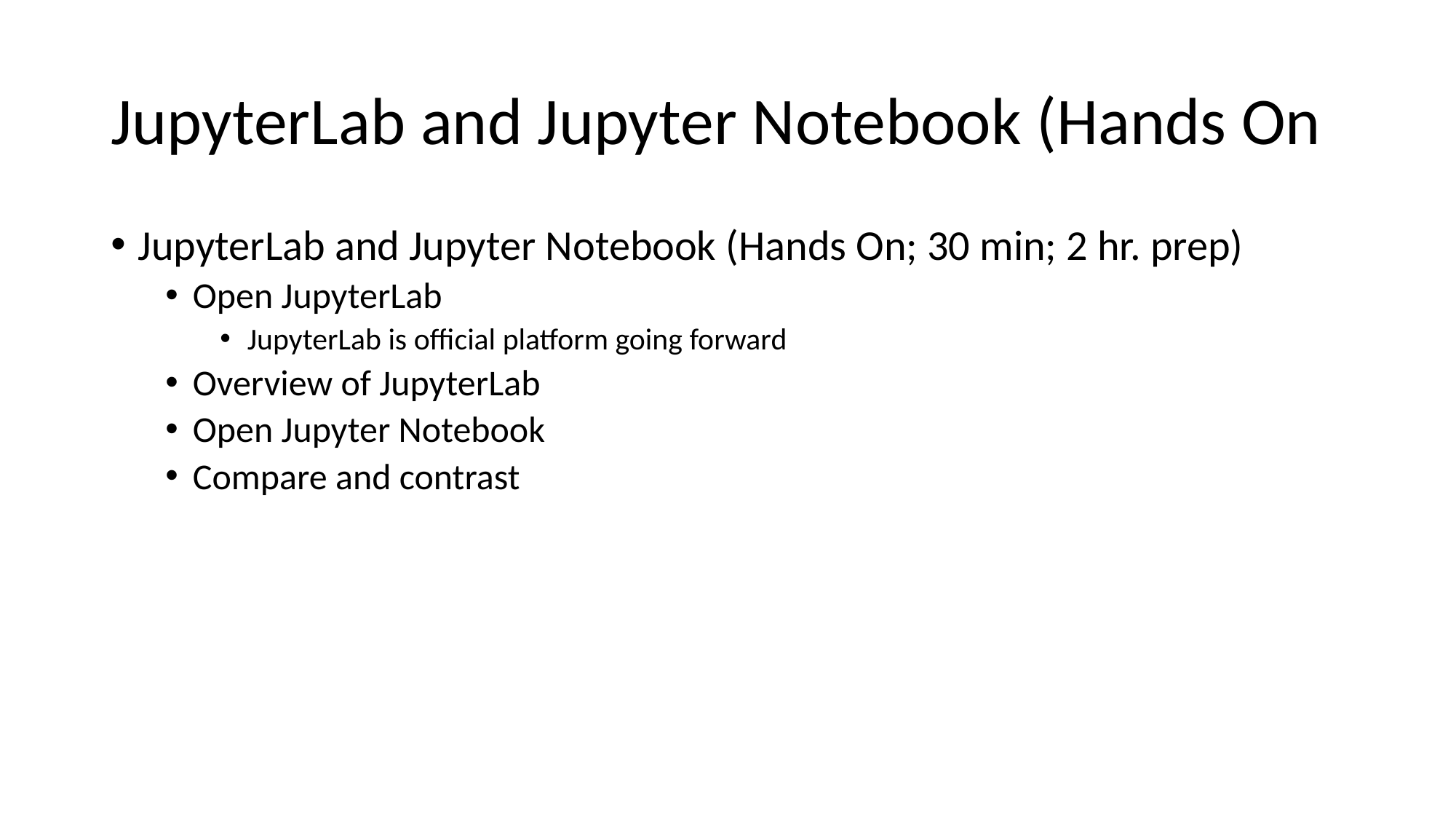

# JupyterLab and Jupyter Notebook (Hands On
JupyterLab and Jupyter Notebook (Hands On; 30 min; 2 hr. prep)
Open JupyterLab
JupyterLab is official platform going forward
Overview of JupyterLab
Open Jupyter Notebook
Compare and contrast